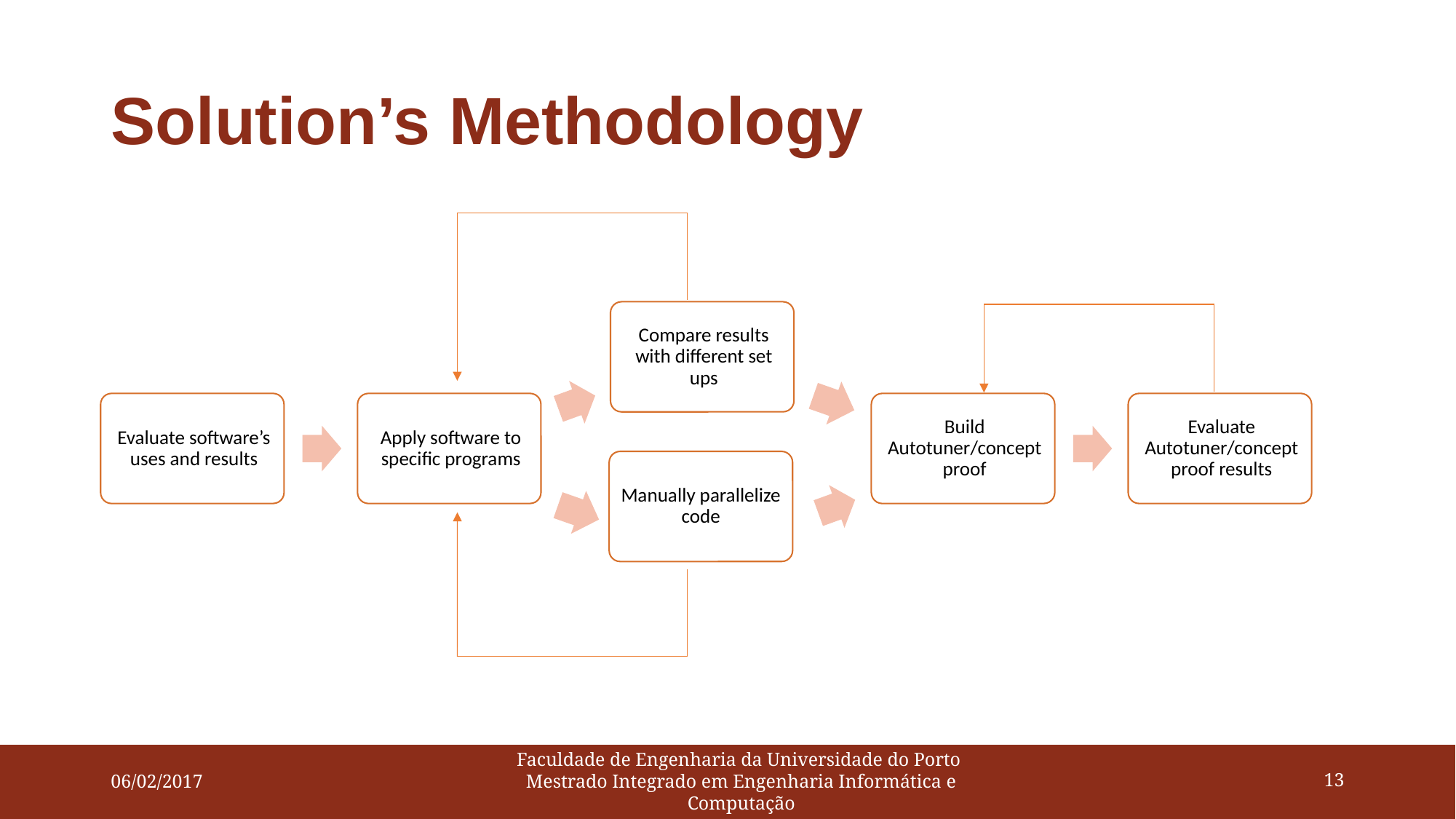

# Solution’s Methodology
Evaluate software’s uses and results

Apply software to specific programs

Compare results with different set ups

Build Autotuner/concept proof

Evaluate Autotuner/concept proof results

Manually parallelize code

06/02/2017
Faculdade de Engenharia da Universidade do Porto
Mestrado Integrado em Engenharia Informática e Computação
13